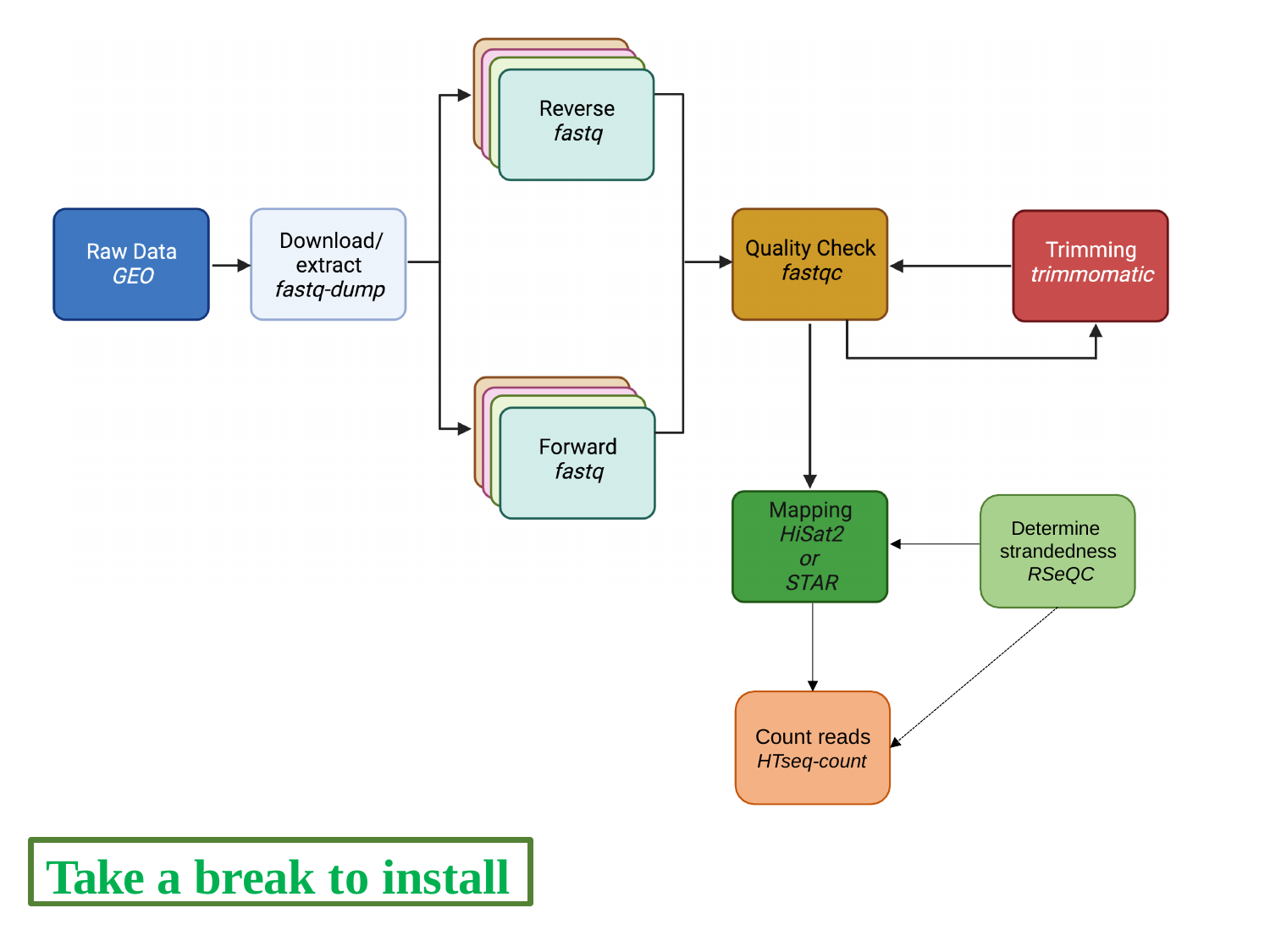

Determine  strandedness  RSeQC

Count reads
HTseq-count
Take a break to install